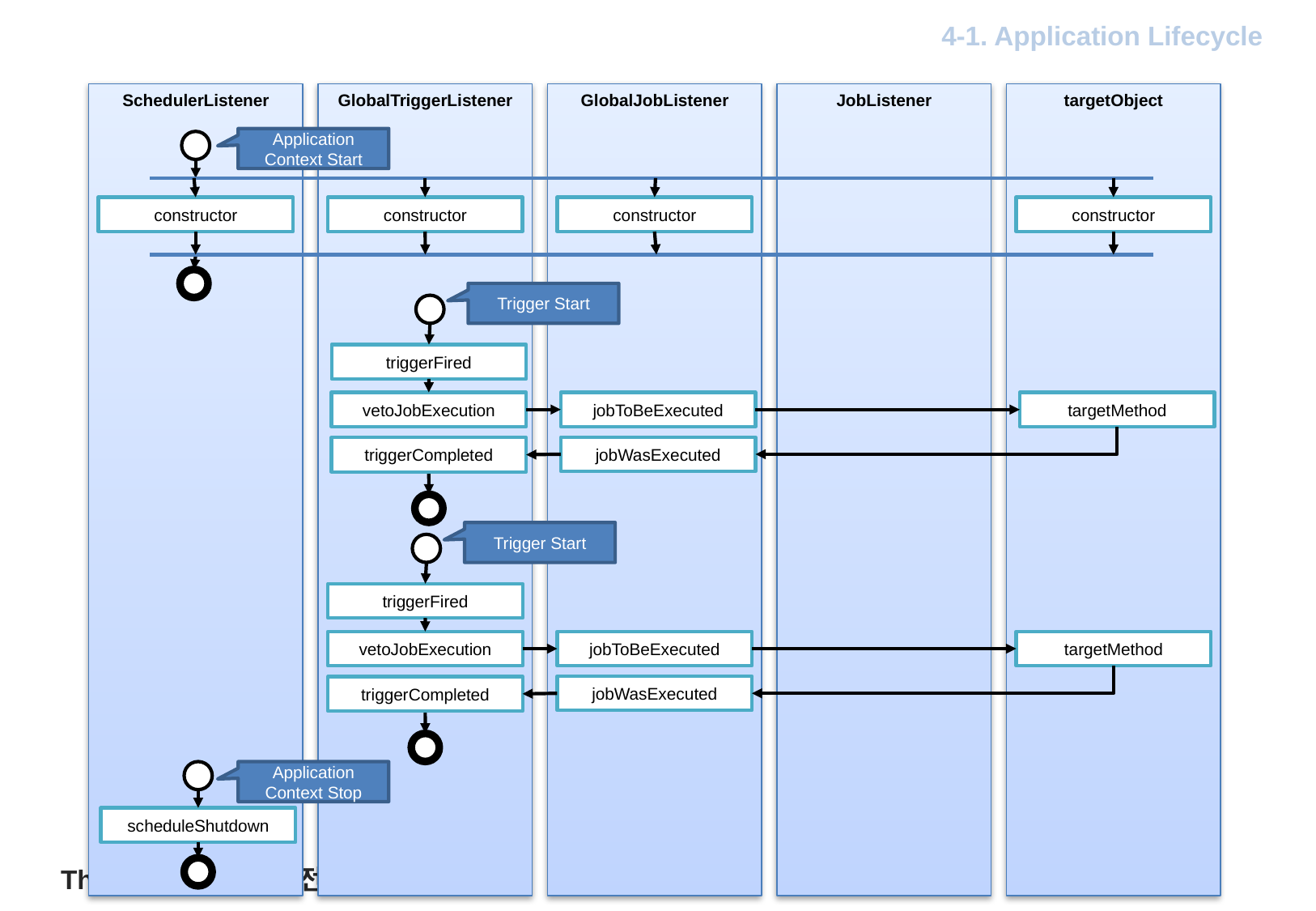

Quartz Application (1/3)
4-1. Application Lifecycle
targetObject
SchedulerListener
GlobalTriggerListener
GlobalJobListener
JobListener
Application Context Start

constructor
constructor
constructor
constructor

Trigger Start

triggerFired
vetoJobExecution
jobToBeExecuted
targetMethod
jobWasExecuted
triggerCompleted

Trigger Start

triggerFired
vetoJobExecution
jobToBeExecuted
targetMethod
jobWasExecuted
triggerCompleted

Application Context Stop
scheduleShutdown